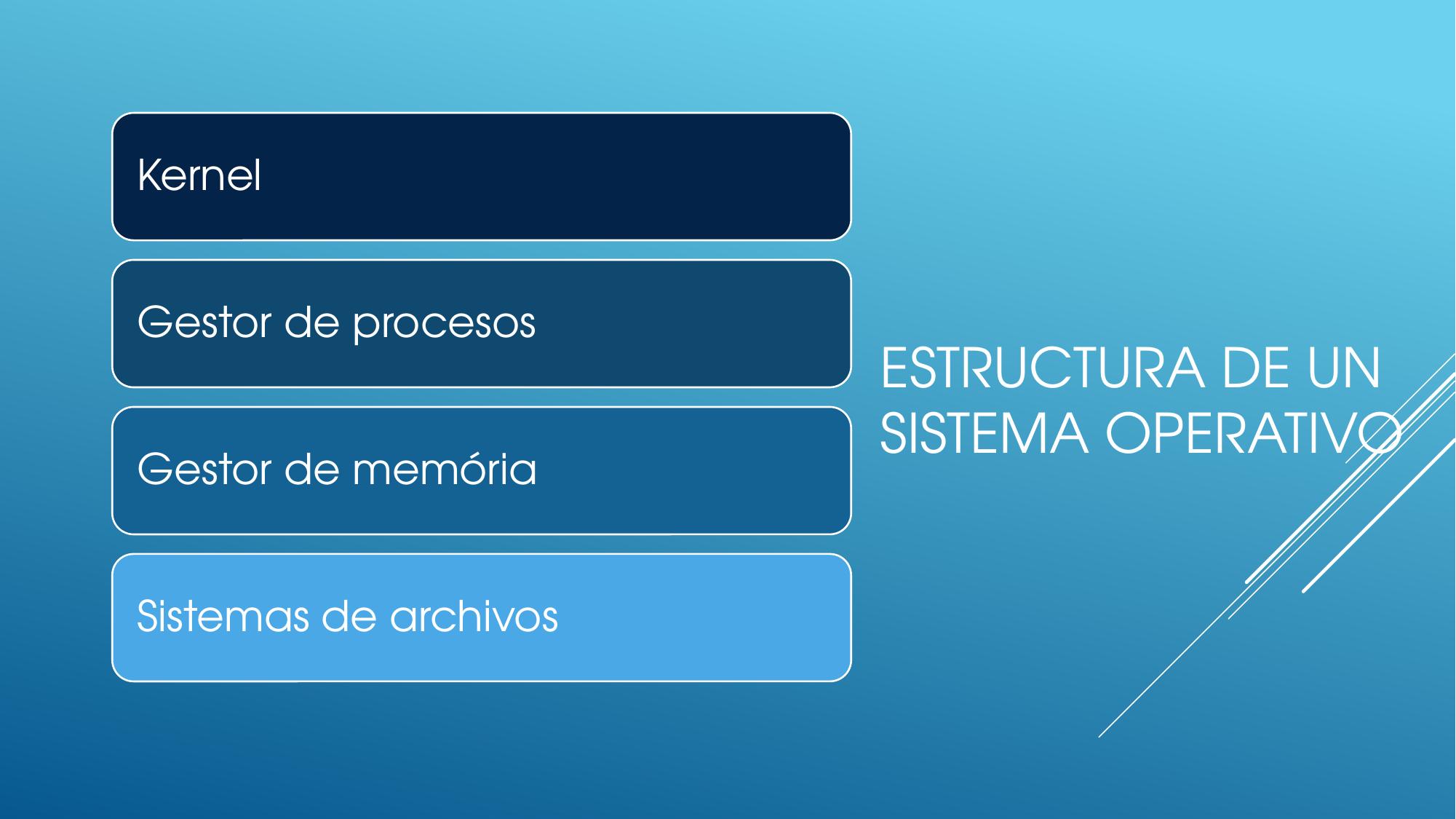

Kernel
Gestor de procesos
Gestor de memória
Sistemas de archivos
# Estructura de un sistema operativo